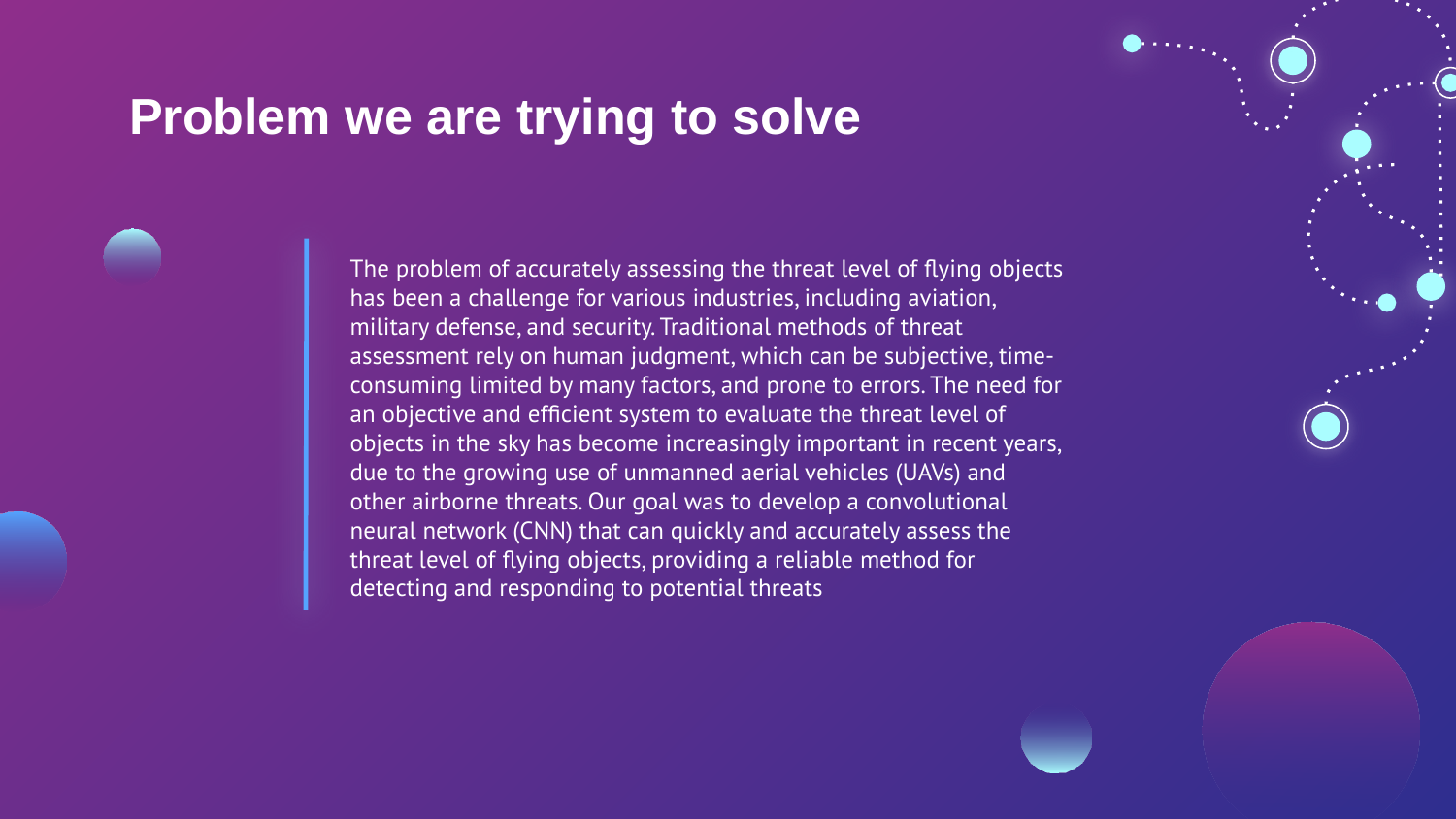

# Problem we are trying to solve

The problem of accurately assessing the threat level of flying objects has been a challenge for various industries, including aviation, military defense, and security. Traditional methods of threat assessment rely on human judgment, which can be subjective, time-consuming limited by many factors, and prone to errors. The need for an objective and efficient system to evaluate the threat level of objects in the sky has become increasingly important in recent years, due to the growing use of unmanned aerial vehicles (UAVs) and other airborne threats. Our goal was to develop a convolutional neural network (CNN) that can quickly and accurately assess the threat level of flying objects, providing a reliable method for detecting and responding to potential threats